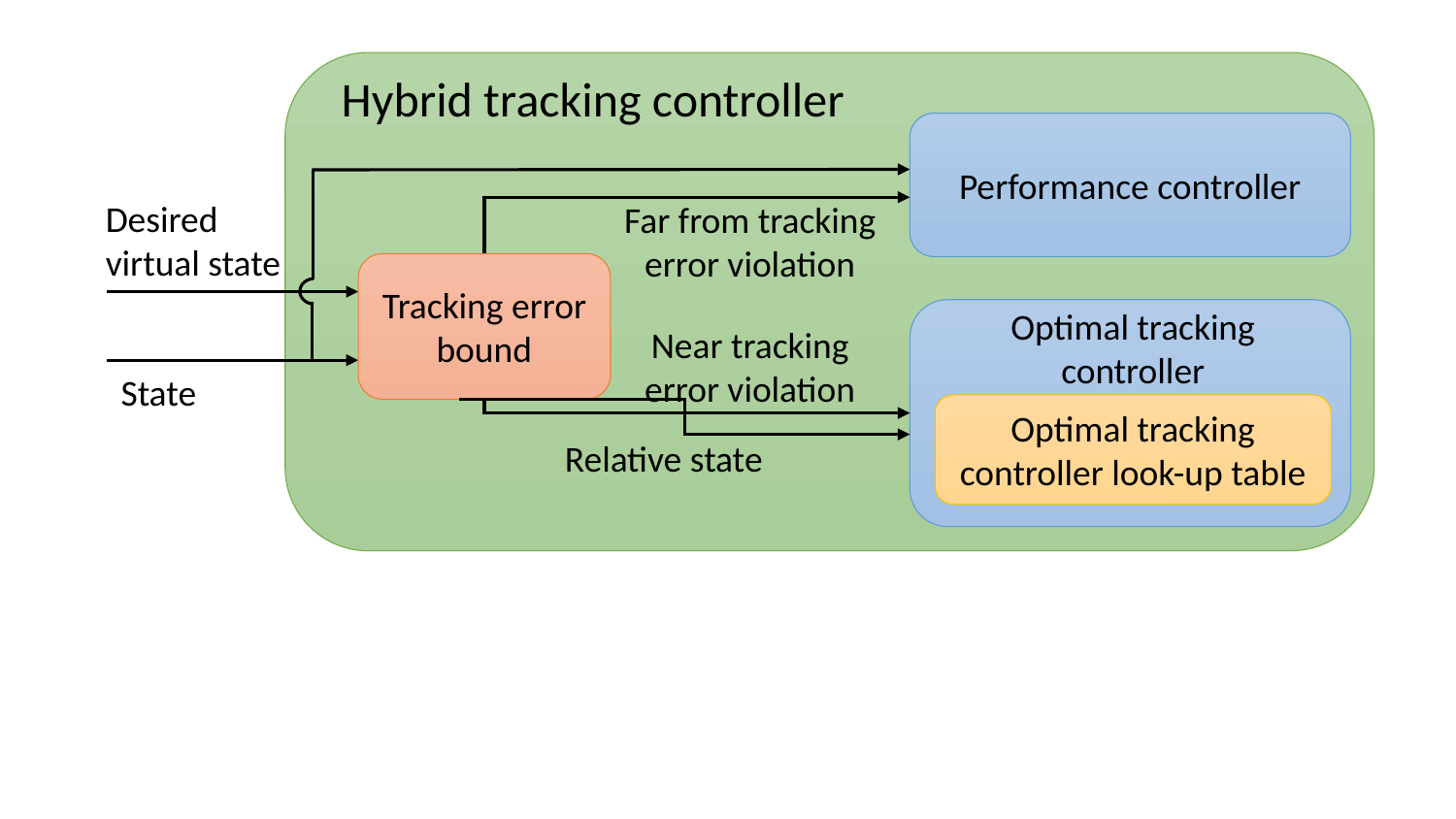

Hybrid tracking controller
Performance controller
Desired virtual state
Far from tracking error violation
Tracking error bound

Optimal tracking controller

Near tracking error violation
State
Optimal tracking controller look-up table
Relative state